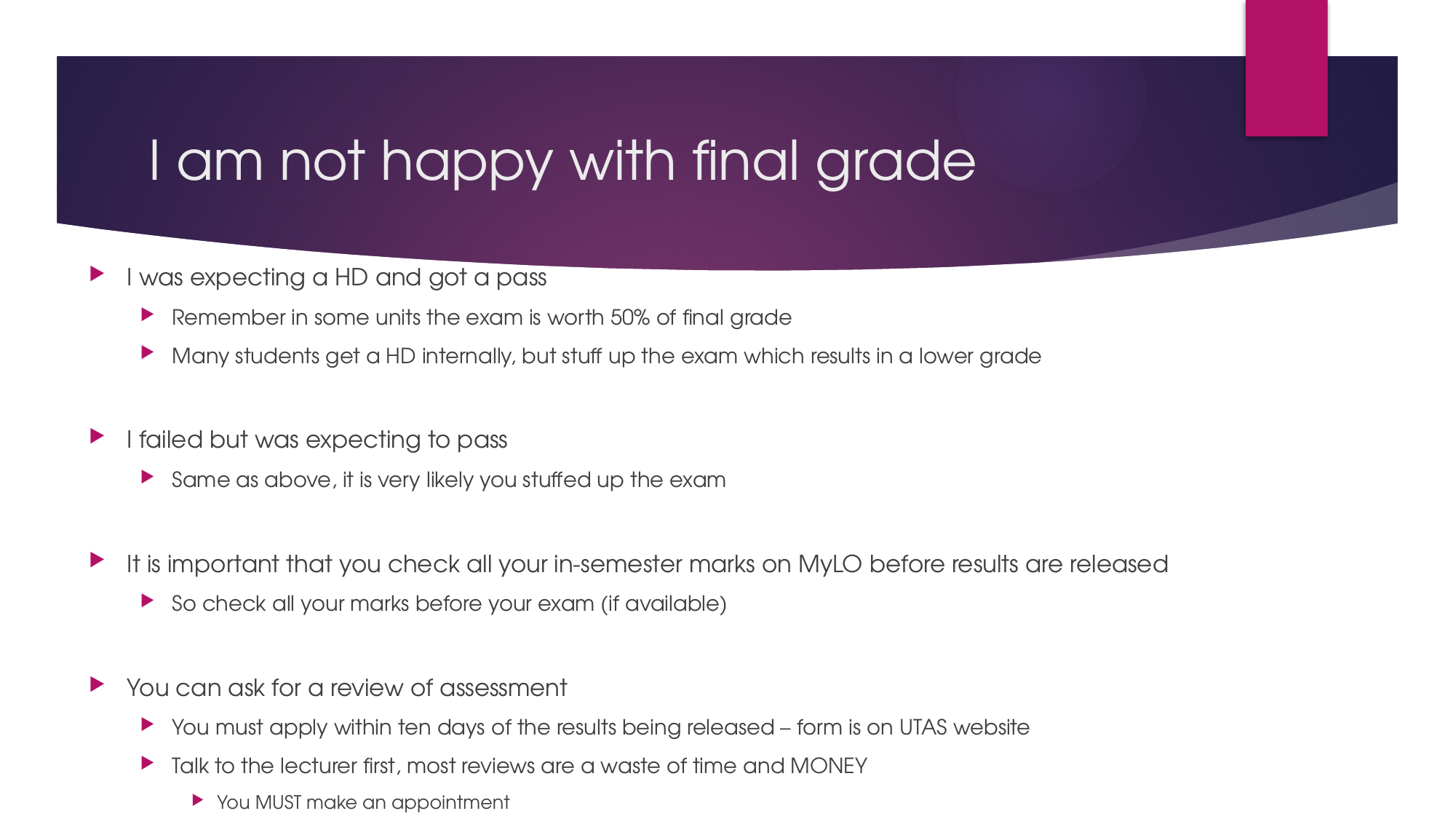

# I am not happy with final grade
I was expecting a HD and got a pass
Remember in some units the exam is worth 50% of final grade
Many students get a HD internally, but stuff up the exam which results in a lower grade

I failed but was expecting to pass
Same as above, it is very likely you stuffed up the exam

It is important that you check all your in-semester marks on MyLO before results are released
So check all your marks before your exam (if available)

You can ask for a review of assessment
You must apply within ten days of the results being released – form is on UTAS website
Talk to the lecturer first, most reviews are a waste of time and MONEY
You MUST make an appointment